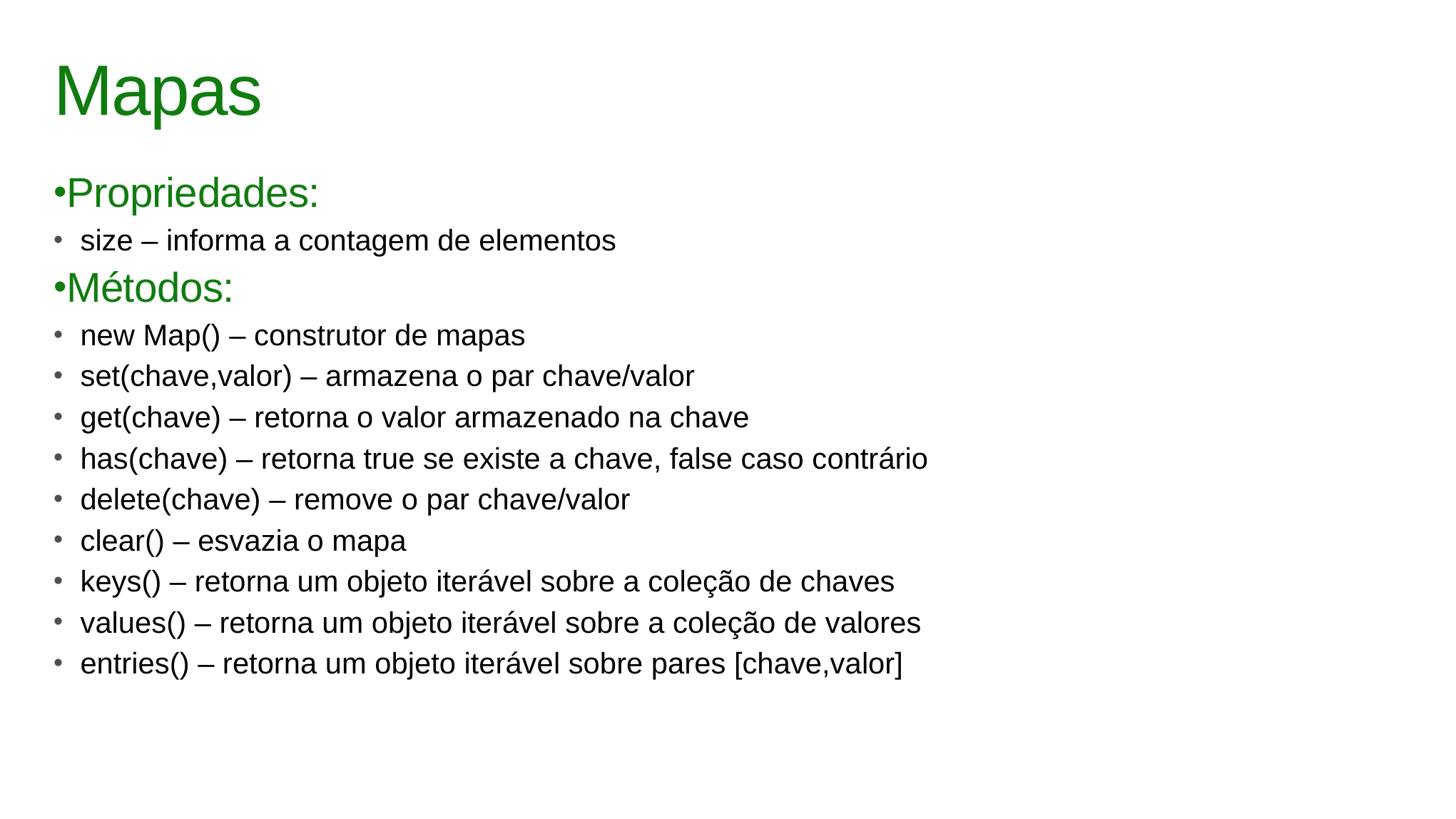

# Mapas
Propriedades:
size – informa a contagem de elementos
Métodos:
new Map() – construtor de mapas
set(chave,valor) – armazena o par chave/valor
get(chave) – retorna o valor armazenado na chave
has(chave) – retorna true se existe a chave, false caso contrário
delete(chave) – remove o par chave/valor
clear() – esvazia o mapa
keys() – retorna um objeto iterável sobre a coleção de chaves
values() – retorna um objeto iterável sobre a coleção de valores
entries() – retorna um objeto iterável sobre pares [chave,valor]